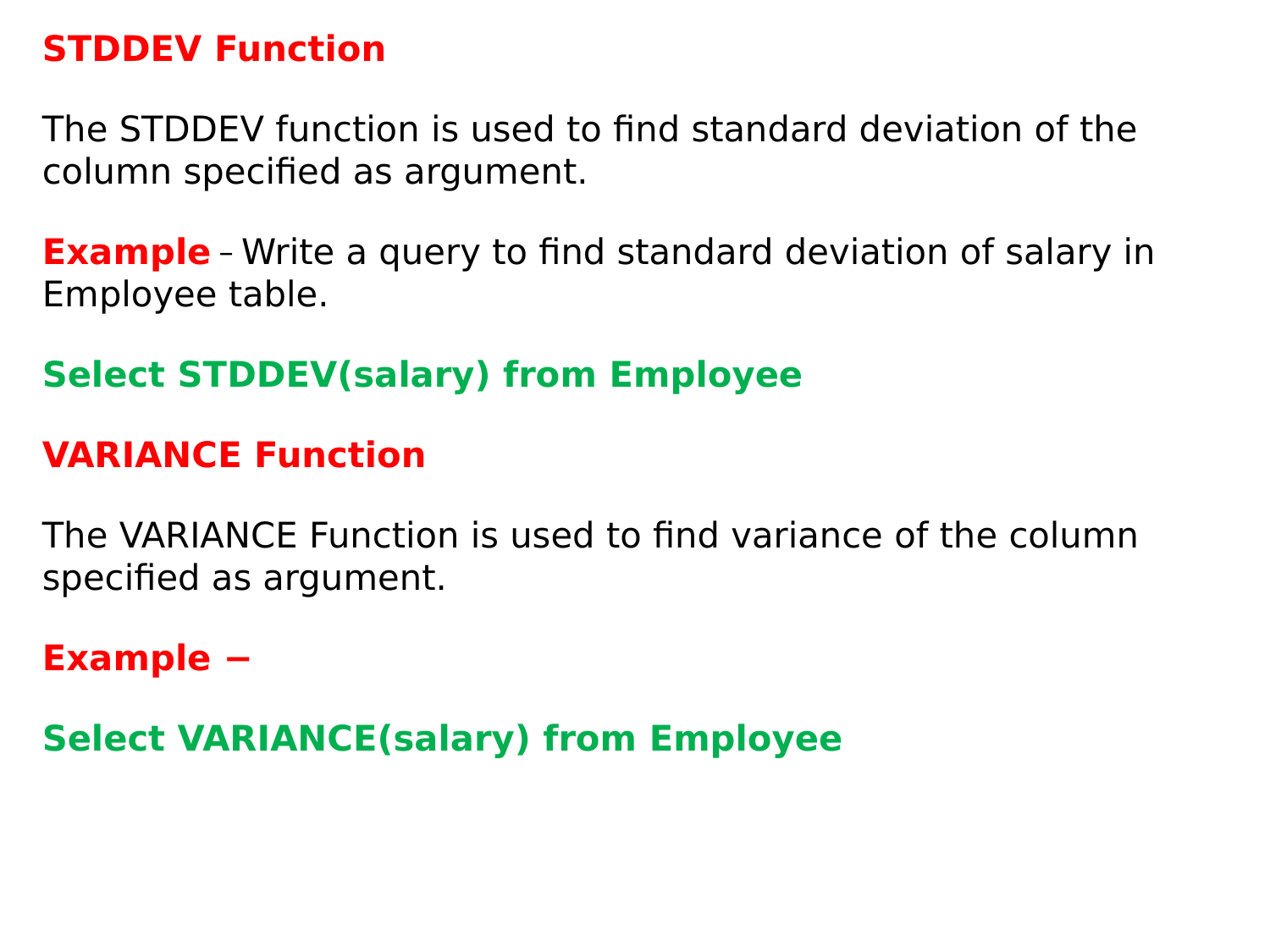

STDDEV Function

The STDDEV function is used to find standard deviation of the column specified as argument.

Example − Write a query to find standard deviation of salary in Employee table.

Select STDDEV(salary) from Employee

VARIANCE Function

The VARIANCE Function is used to find variance of the column specified as argument.

Example −

Select VARIANCE(salary) from Employee